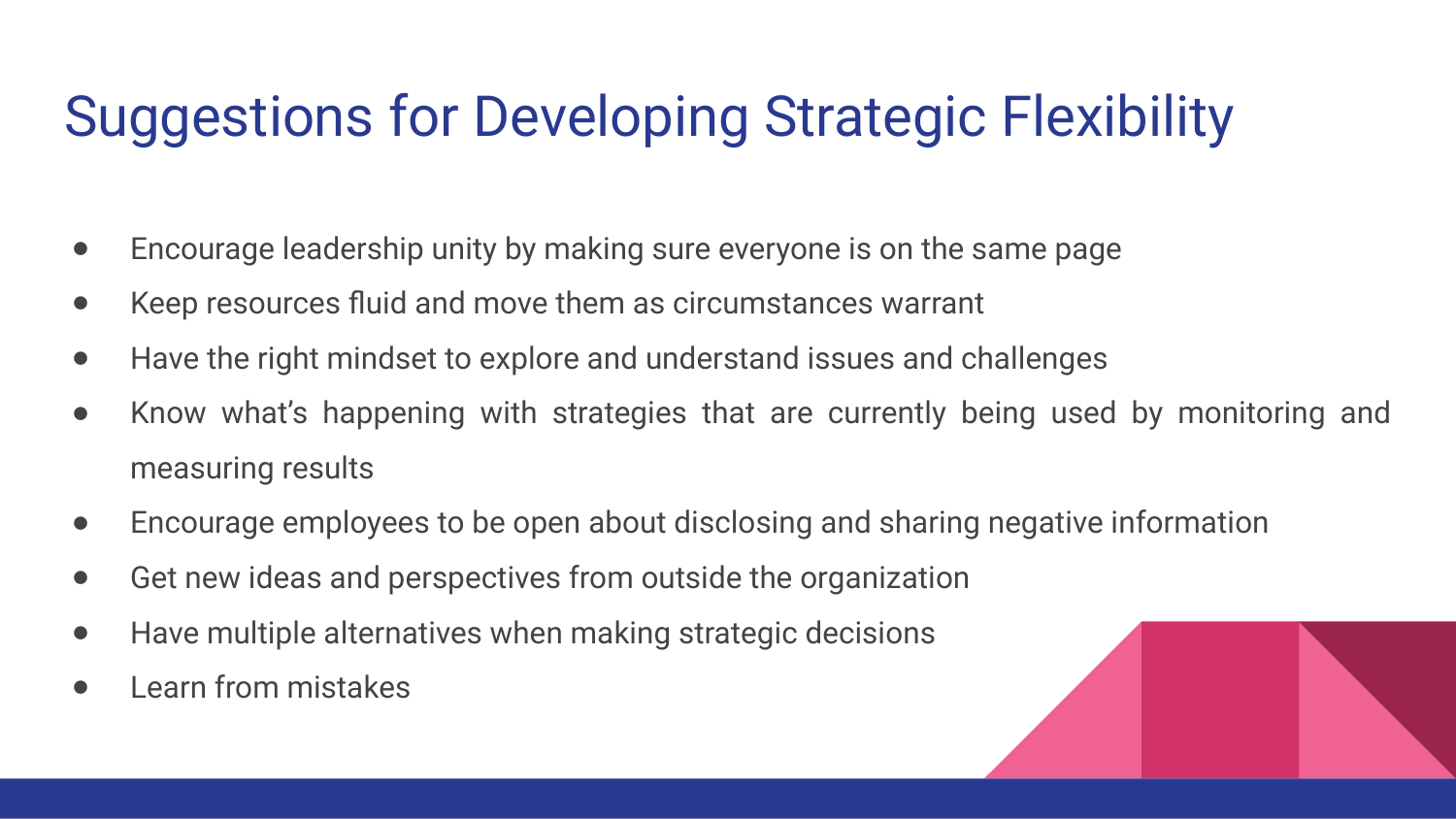

# Suggestions for Developing Strategic Flexibility
Encourage leadership unity by making sure everyone is on the same page
Keep resources fluid and move them as circumstances warrant
Have the right mindset to explore and understand issues and challenges
Know what’s happening with strategies that are currently being used by monitoring and measuring results
Encourage employees to be open about disclosing and sharing negative information
Get new ideas and perspectives from outside the organization
Have multiple alternatives when making strategic decisions
Learn from mistakes